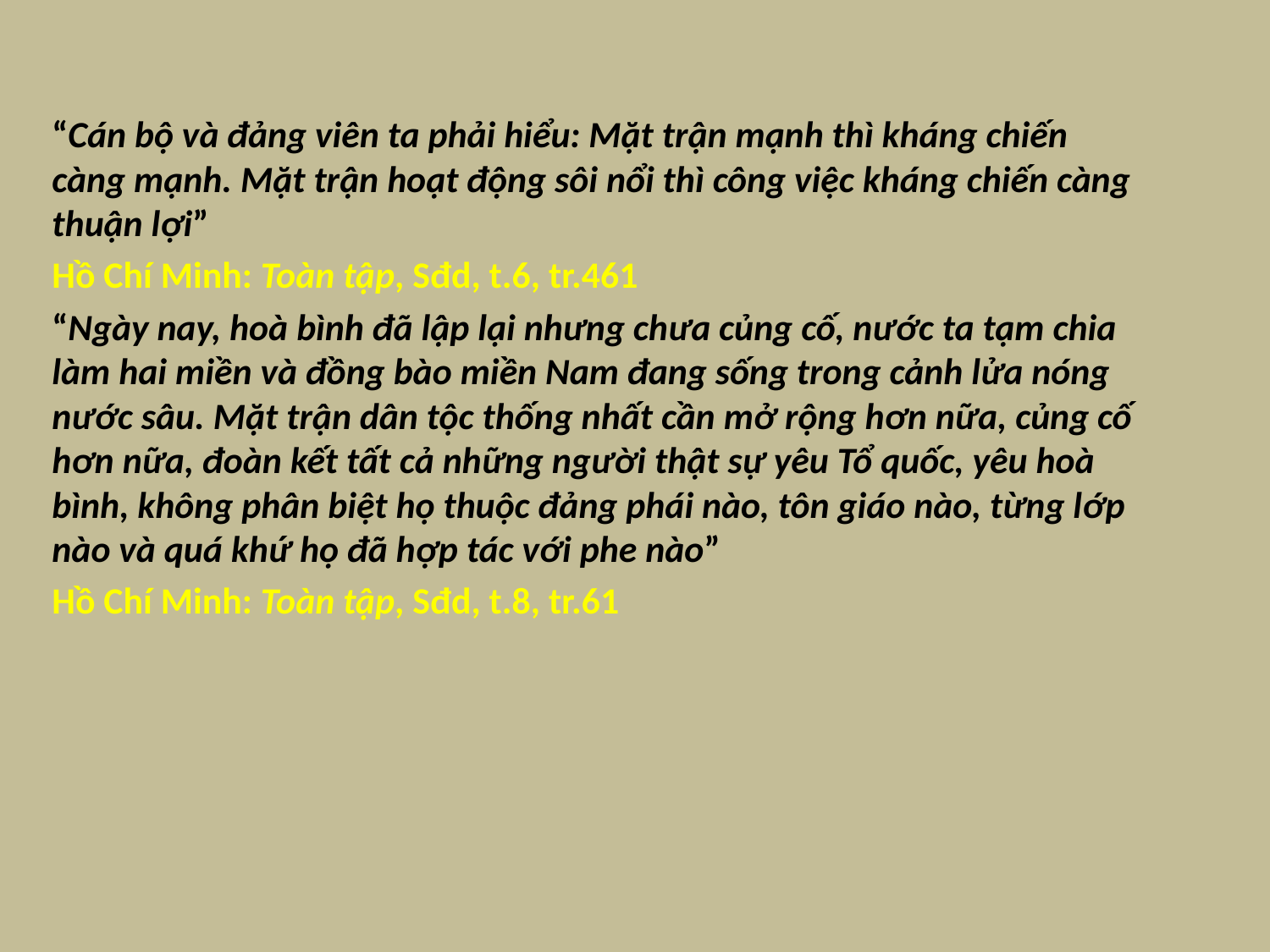

“Cán bộ và đảng viên ta phải hiểu: Mặt trận mạnh thì kháng chiến càng mạnh. Mặt trận hoạt động sôi nổi thì công việc kháng chiến càng thuận lợi”
Hồ Chí Minh: Toàn tập, Sđd, t.6, tr.461
“Ngày nay, hoà bình đã lập lại nhưng chưa củng cố, nước ta tạm chia làm hai miền và đồng bào miền Nam đang sống trong cảnh lửa nóng nước sâu. Mặt trận dân tộc thống nhất cần mở rộng hơn nữa, củng cố hơn nữa, đoàn kết tất cả những người thật sự yêu Tổ quốc, yêu hoà bình, không phân biệt họ thuộc đảng phái nào, tôn giáo nào, từng lớp nào và quá khứ họ đã hợp tác với phe nào”
Hồ Chí Minh: Toàn tập, Sđd, t.8, tr.61